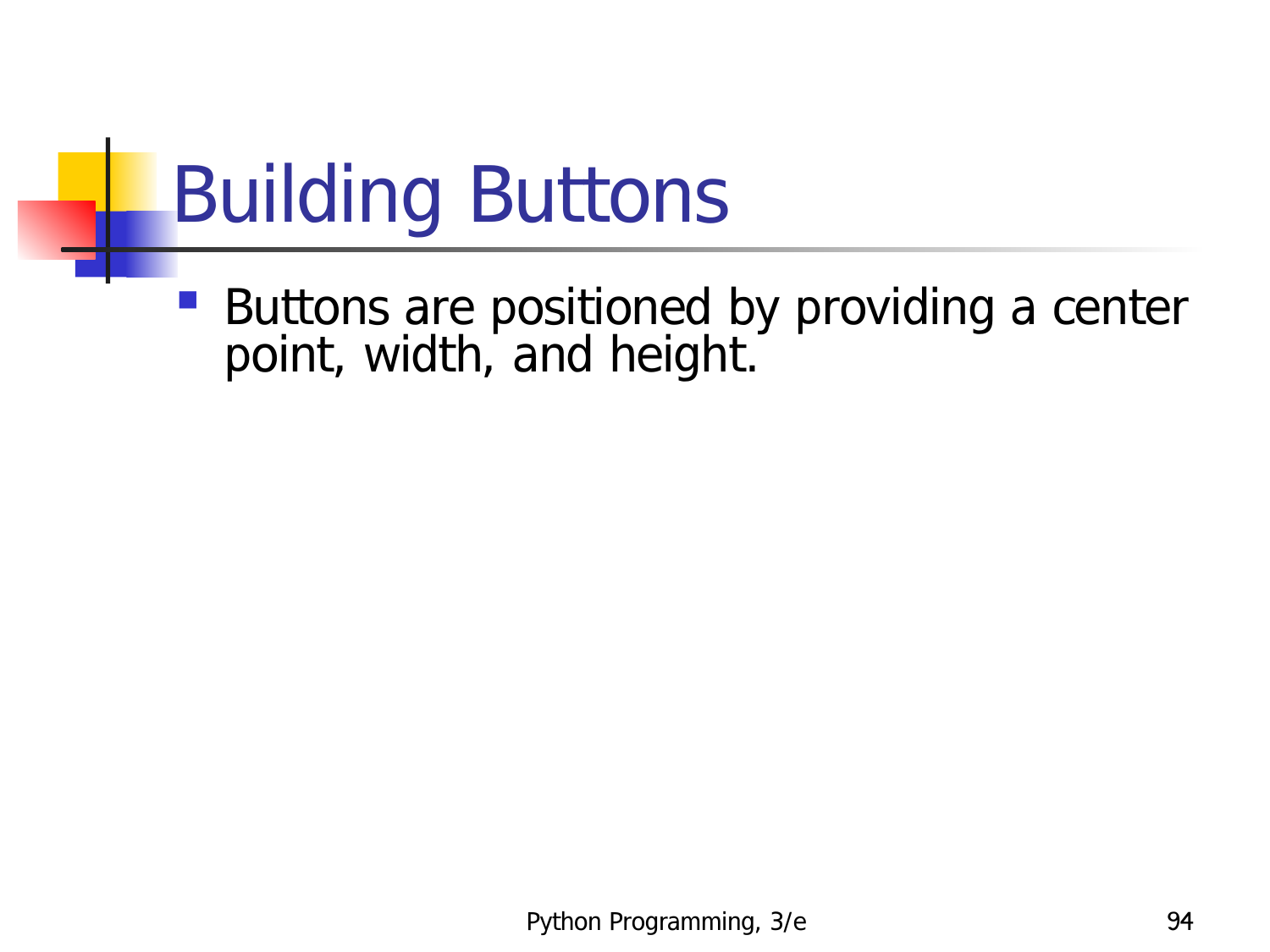

# Building Buttons
Buttons are positioned by providing a center point, width, and height.
Python Programming, 3/e
94